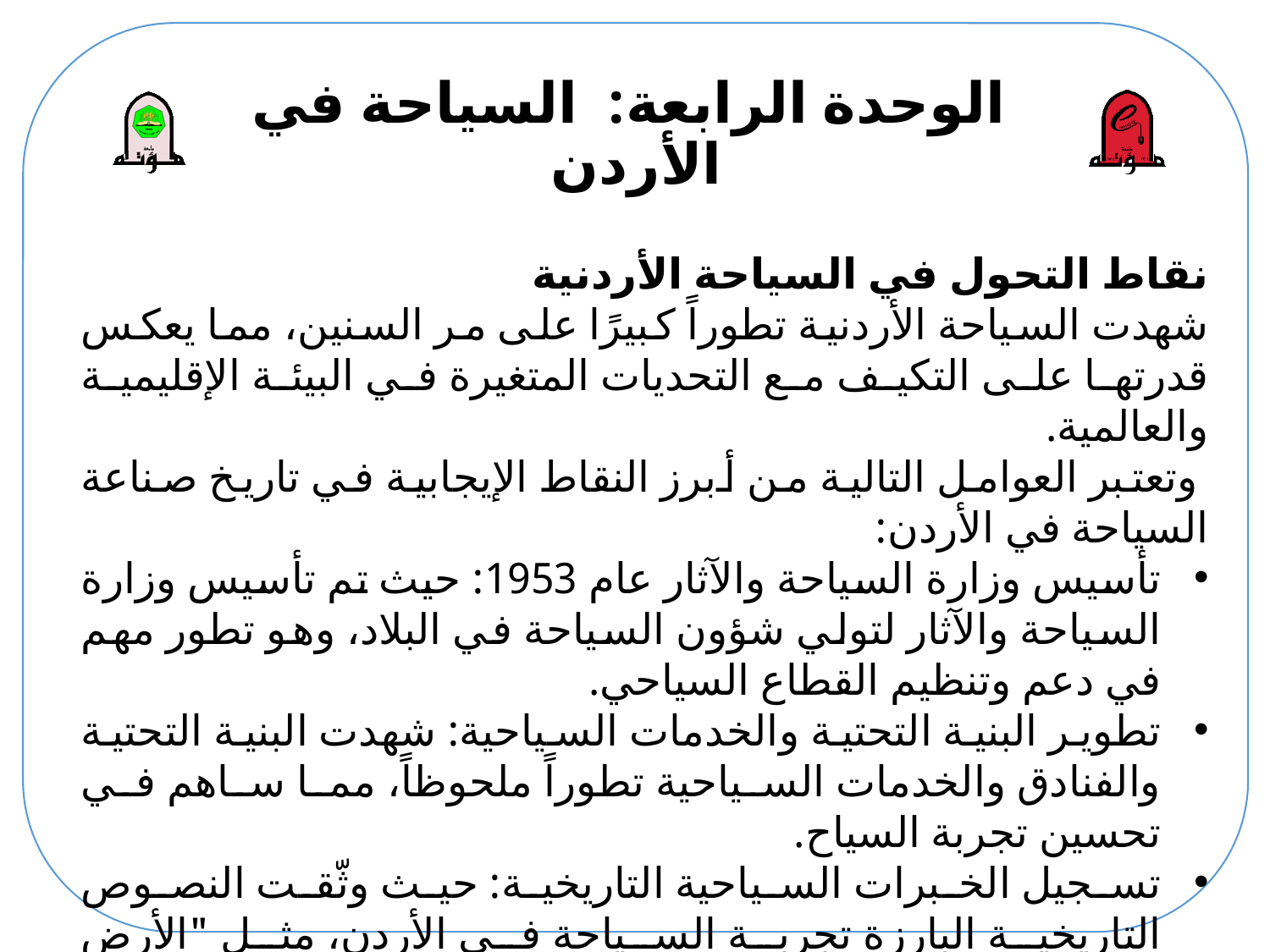

# الوحدة الرابعة:  السياحة في الأردن
نقاط التحول في السياحة الأردنية
شهدت السياحة الأردنية تطوراً كبيرًا على مر السنين، مما يعكس قدرتها على التكيف مع التحديات المتغيرة في البيئة الإقليمية والعالمية.
 وتعتبر العوامل التالية من أبرز النقاط الإيجابية في تاريخ صناعة السياحة في الأردن:
تأسيس وزارة السياحة والآثار عام 1953: حيث تم تأسيس وزارة السياحة والآثار لتولي شؤون السياحة في البلاد، وهو تطور مهم في دعم وتنظيم القطاع السياحي.
تطوير البنية التحتية والخدمات السياحية: شهدت البنية التحتية والفنادق والخدمات السياحية تطوراً ملحوظاً، مما ساهم في تحسين تجربة السياح.
تسجيل الخبرات السياحية التاريخية: حيث وثّقت النصوص التاريخية البارزة تجربة السياحة في الأردن، مثل "الأرض المقدسة في عام 1899".